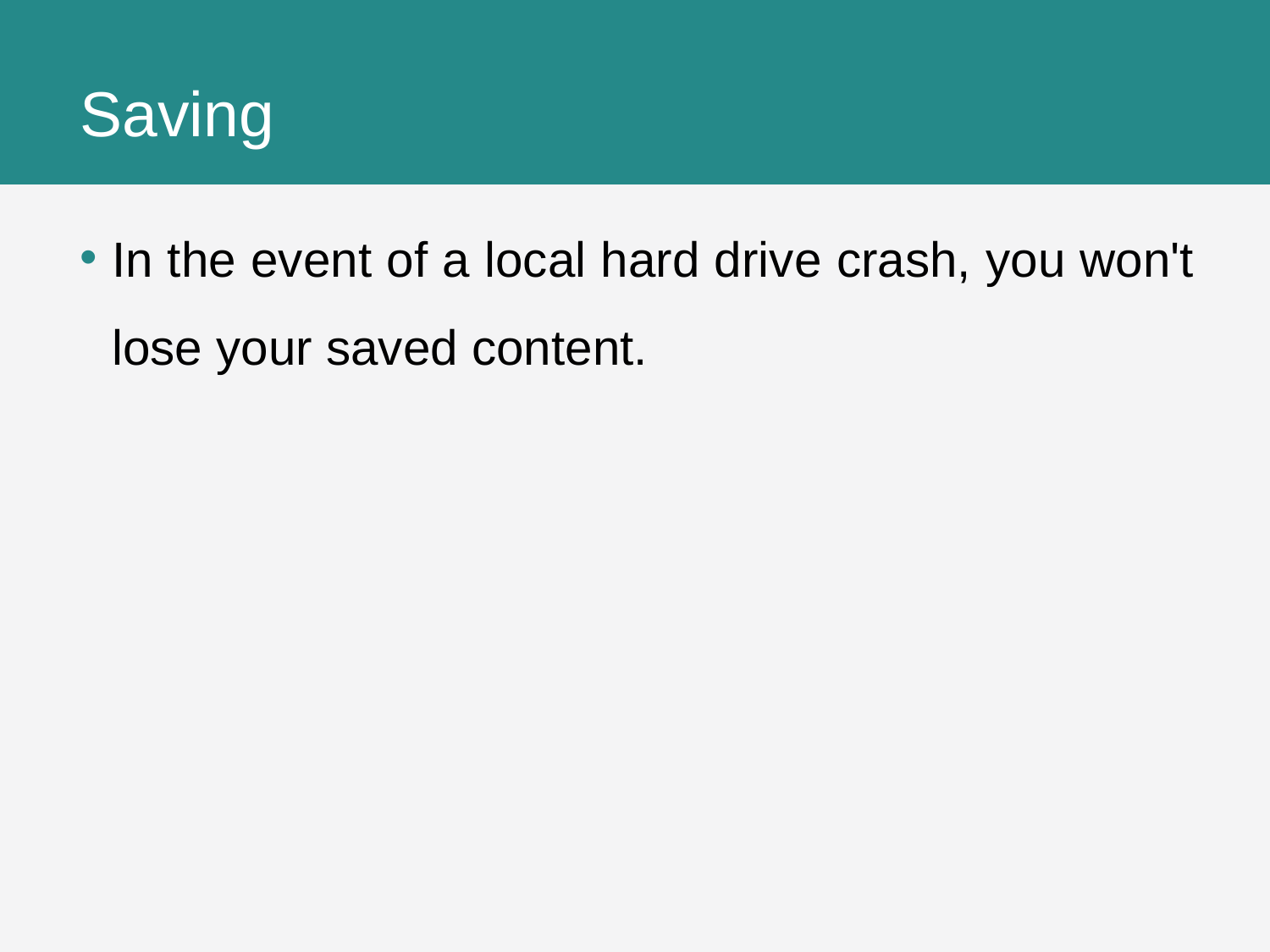

# Saving
In the event of a local hard drive crash, you won't lose your saved content.